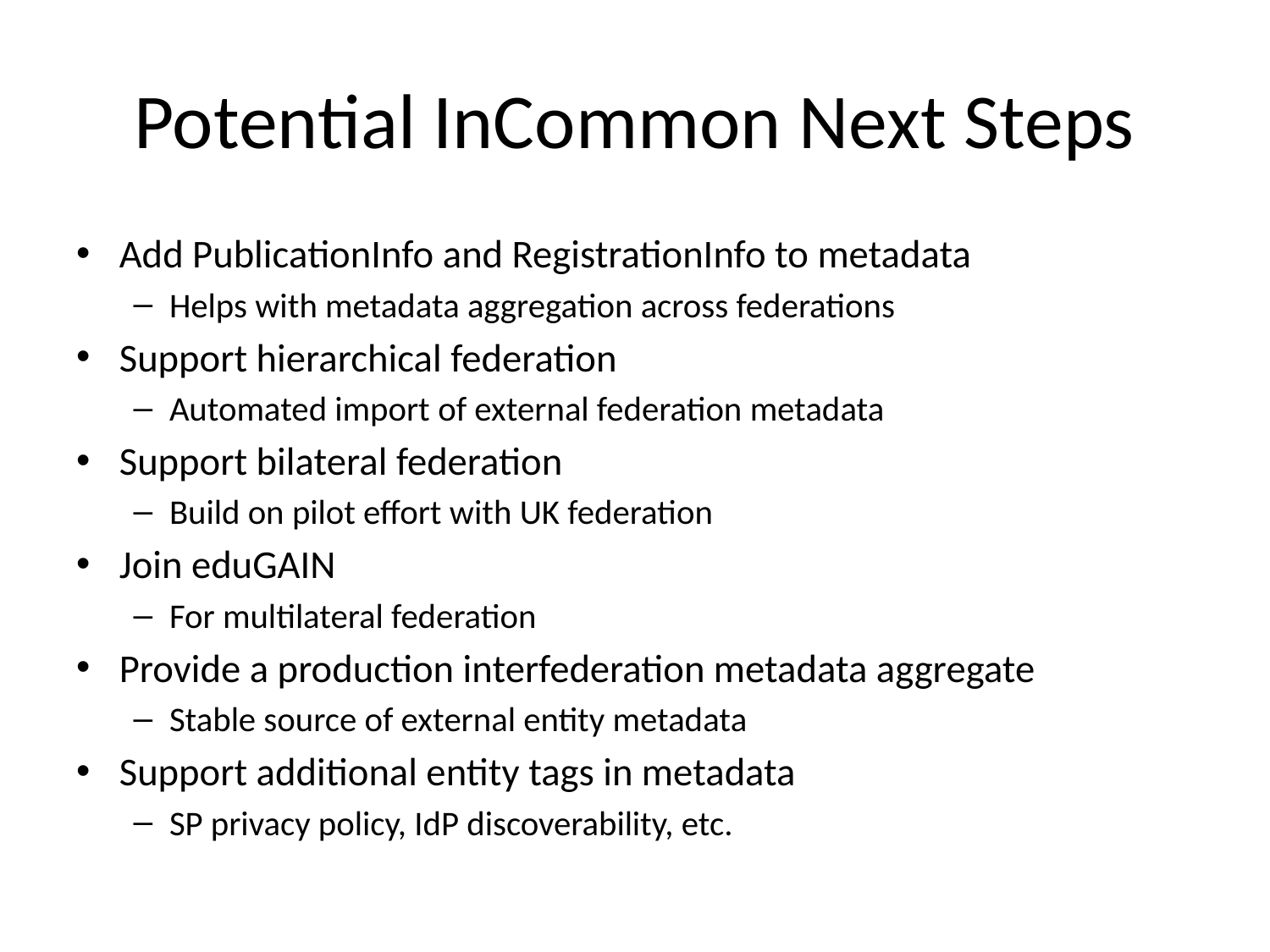

# Potential InCommon Next Steps
Add PublicationInfo and RegistrationInfo to metadata
Helps with metadata aggregation across federations
Support hierarchical federation
Automated import of external federation metadata
Support bilateral federation
Build on pilot effort with UK federation
Join eduGAIN
For multilateral federation
Provide a production interfederation metadata aggregate
Stable source of external entity metadata
Support additional entity tags in metadata
SP privacy policy, IdP discoverability, etc.